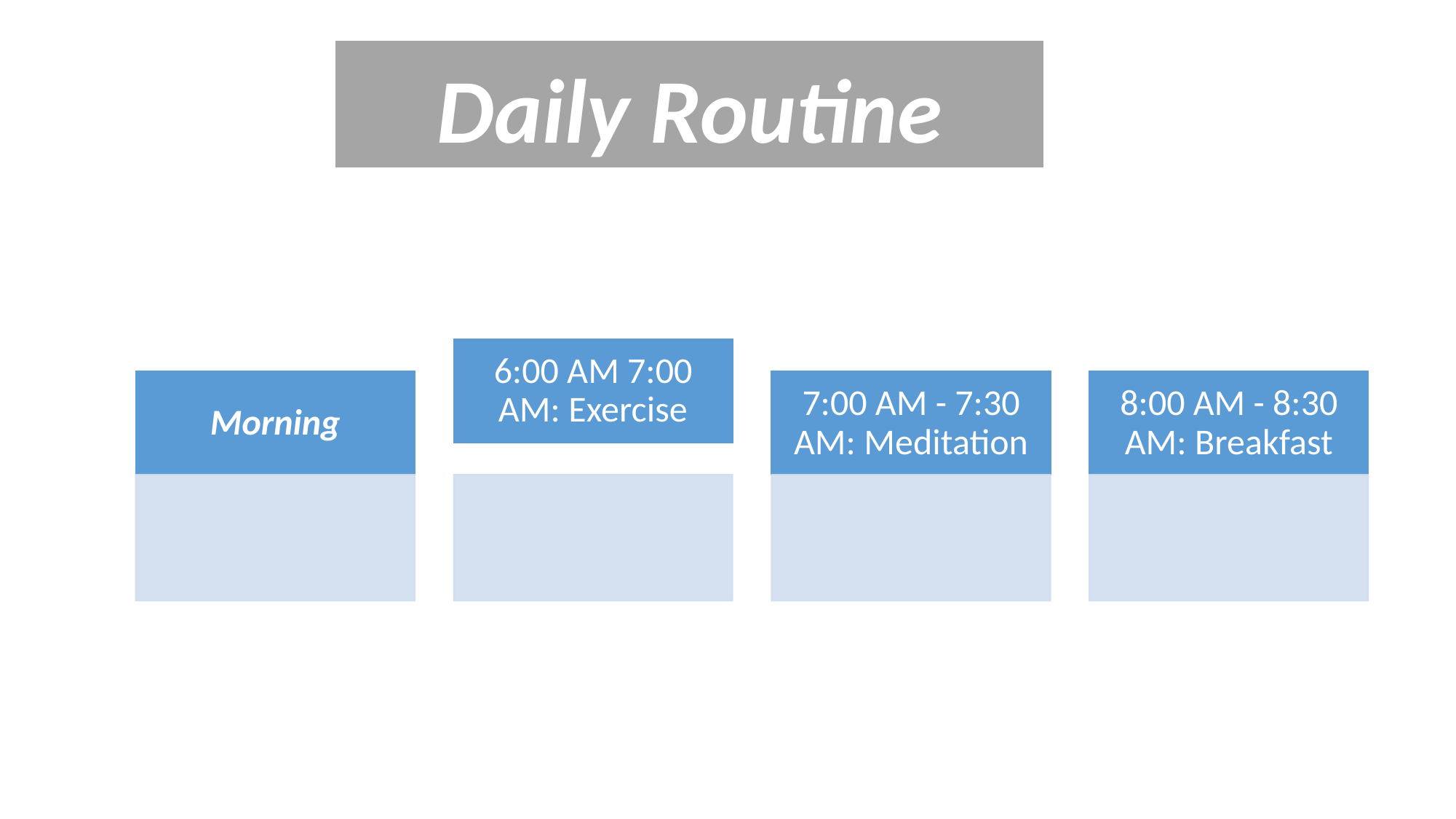

# Daily Routine
Morning
6:00 AM 7:00 AM: Exercise
7:00 AM - 7:30 AM: Meditation
8:00 AM - 8:30 AM: Breakfast